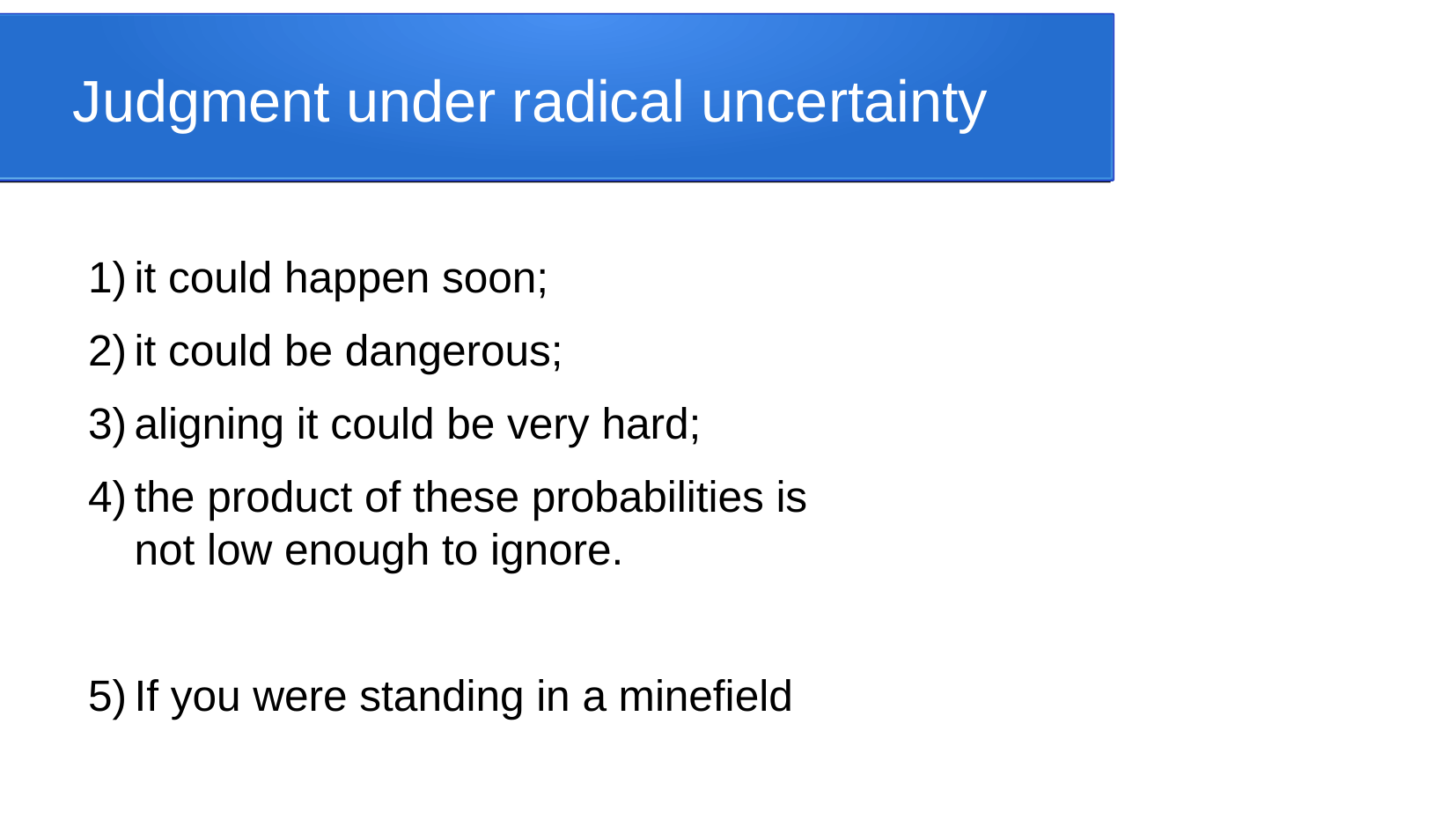

Judgment under radical uncertainty
it could happen soon;
it could be dangerous;
aligning it could be very hard;
the product of these probabilities is
not low enough to ignore.

If you were standing in a minefield